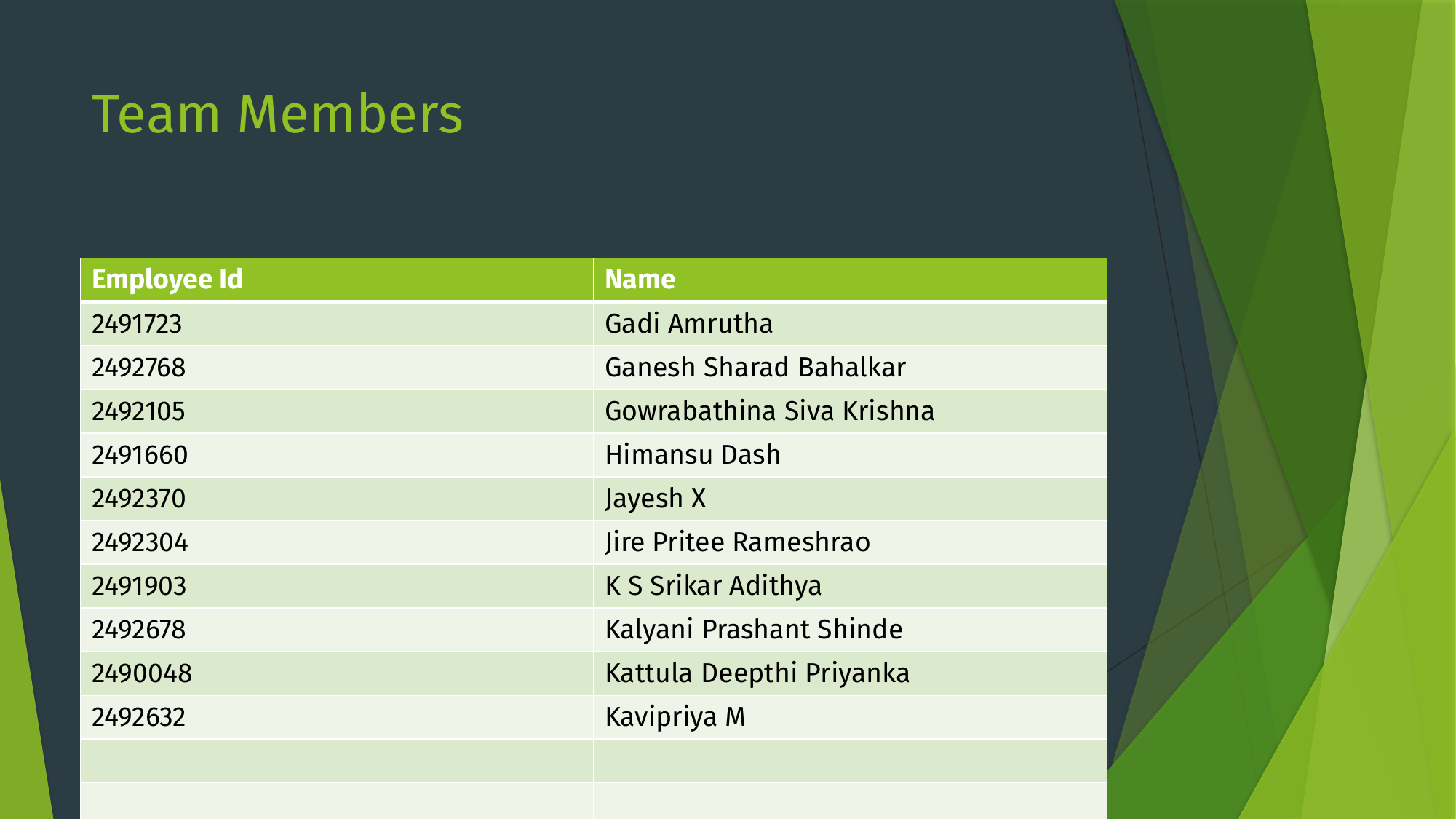

# Team Members
| Employee Id | Name |
| --- | --- |
| 2491723 | Gadi Amrutha |
| 2492768 | Ganesh Sharad Bahalkar |
| 2492105 | Gowrabathina Siva Krishna |
| 2491660 | Himansu Dash |
| 2492370 | Jayesh X |
| 2492304 | Jire Pritee Rameshrao |
| 2491903 | K S Srikar Adithya |
| 2492678 | Kalyani Prashant Shinde |
| 2490048 | Kattula Deepthi Priyanka |
| 2492632 | Kavipriya M |
|  |  |
|  |  |